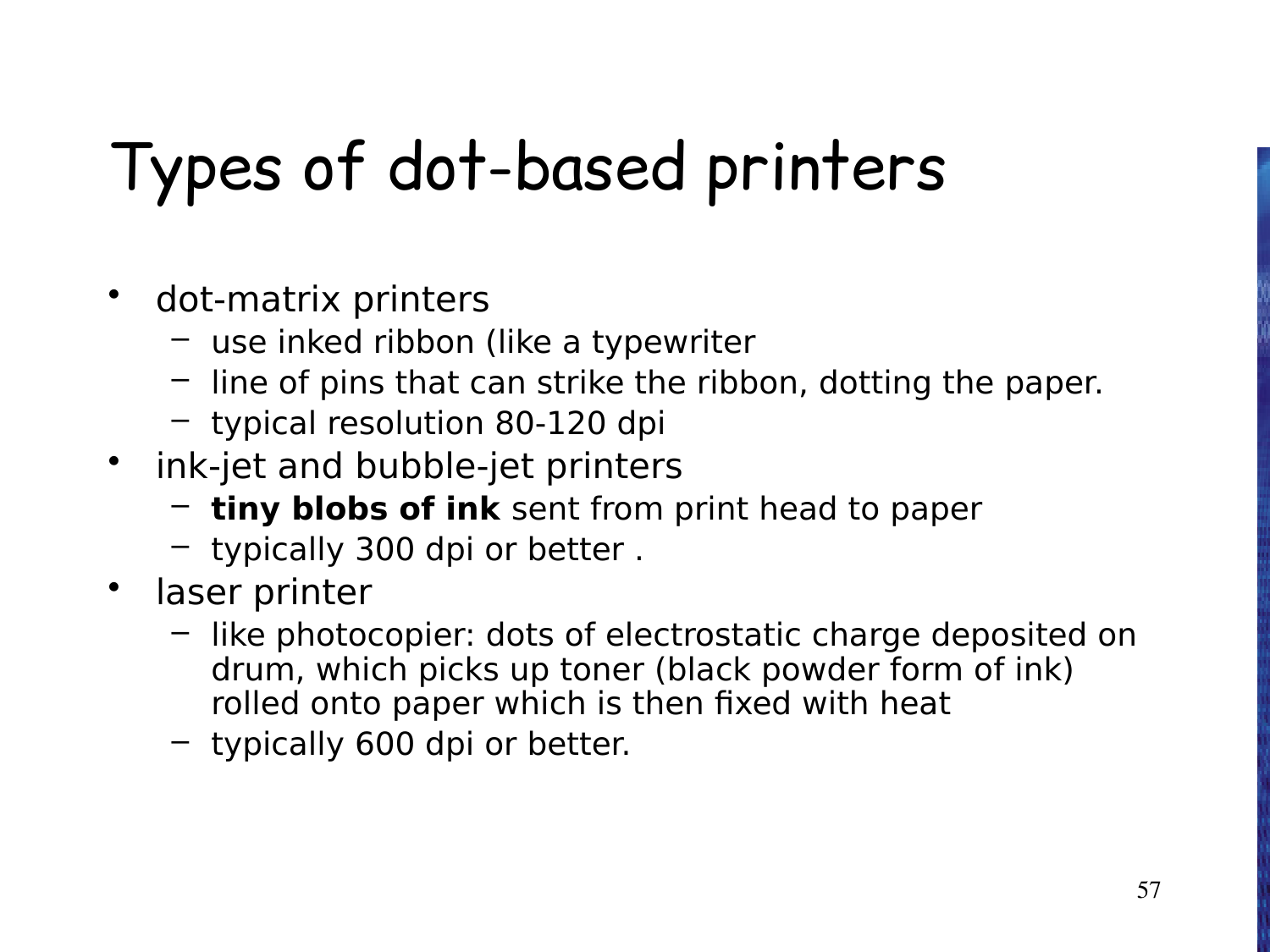

# Types of dot-based printers
dot-matrix printers
use inked ribbon (like a typewriter
line of pins that can strike the ribbon, dotting the paper.
typical resolution 80-120 dpi
ink-jet and bubble-jet printers
tiny blobs of ink sent from print head to paper
typically 300 dpi or better .
laser printer
like photocopier: dots of electrostatic charge deposited on drum, which picks up toner (black powder form of ink) rolled onto paper which is then fixed with heat
typically 600 dpi or better.

57